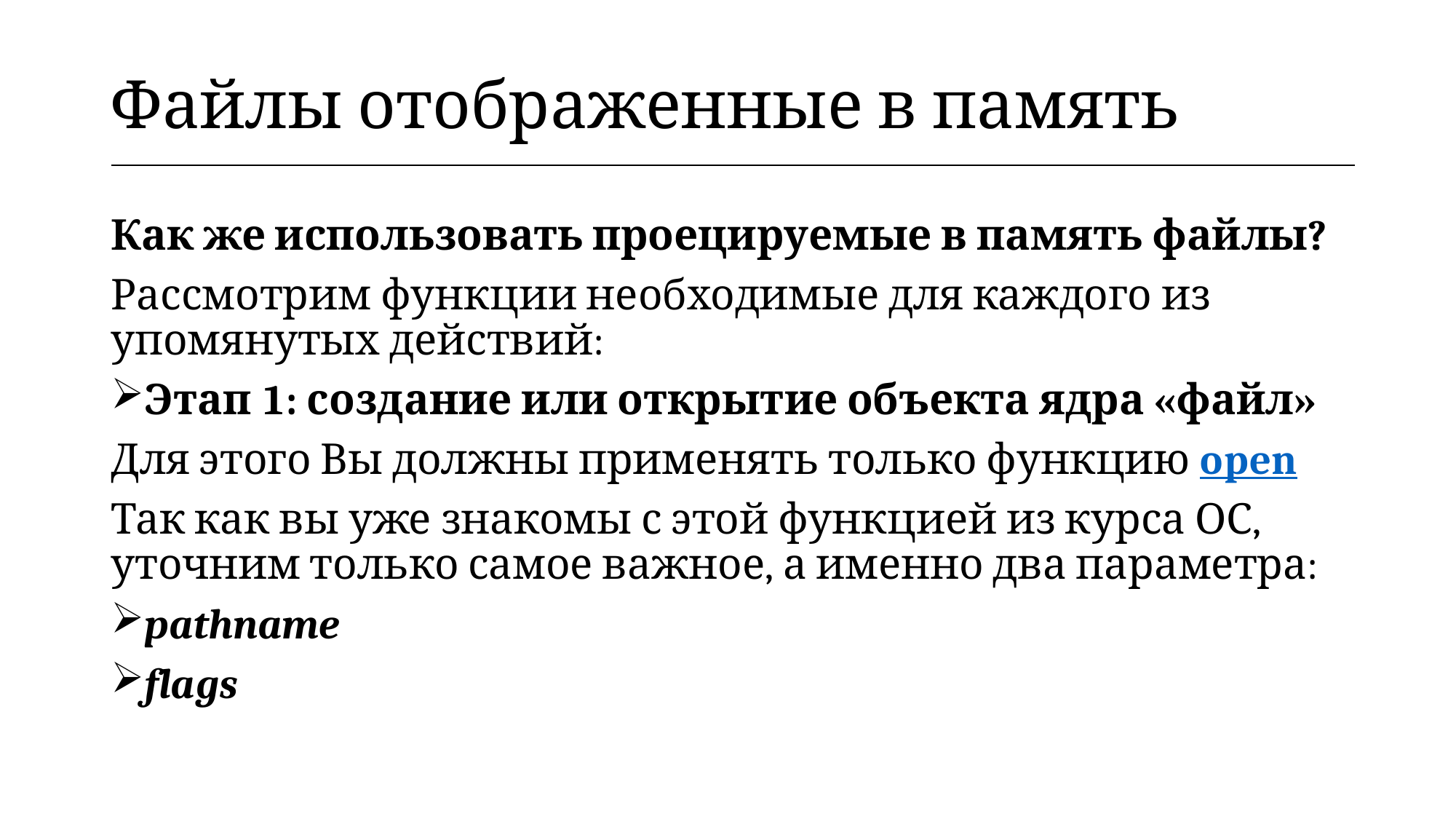

| Файлы отображенные в память |
| --- |
Как же использовать проецируемые в память файлы?
Рассмотрим функции необходимые для каждого из упомянутых действий:
Этап 1: создание или открытие объекта ядра «файл»
Для этого Вы должны применять только функцию open
Так как вы уже знакомы с этой функцией из курса ОС, уточним только самое важное, а именно два параметра:
pathname
flags